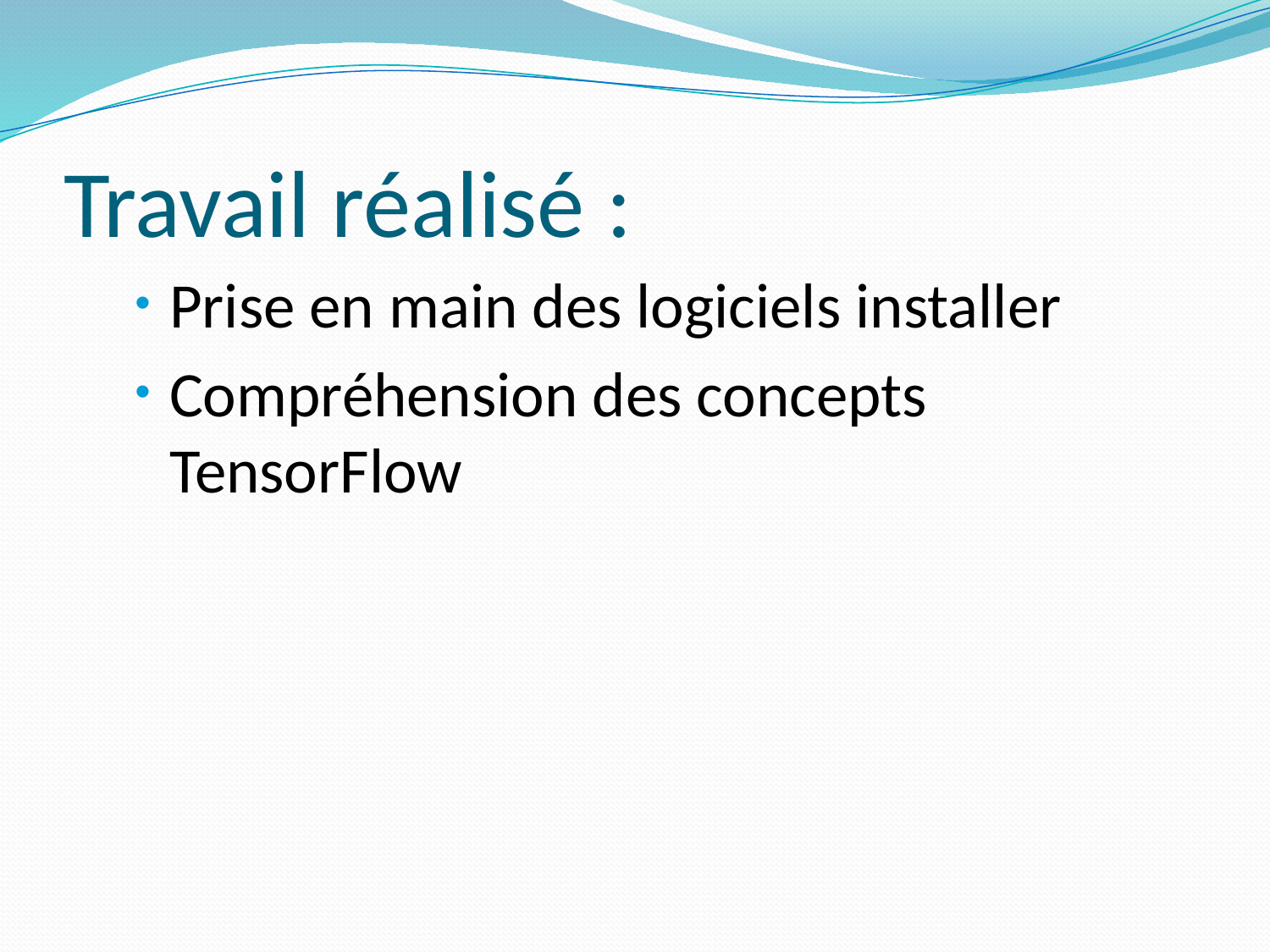

# Travail réalisé :
Prise en main des logiciels installer
Compréhension des concepts TensorFlow